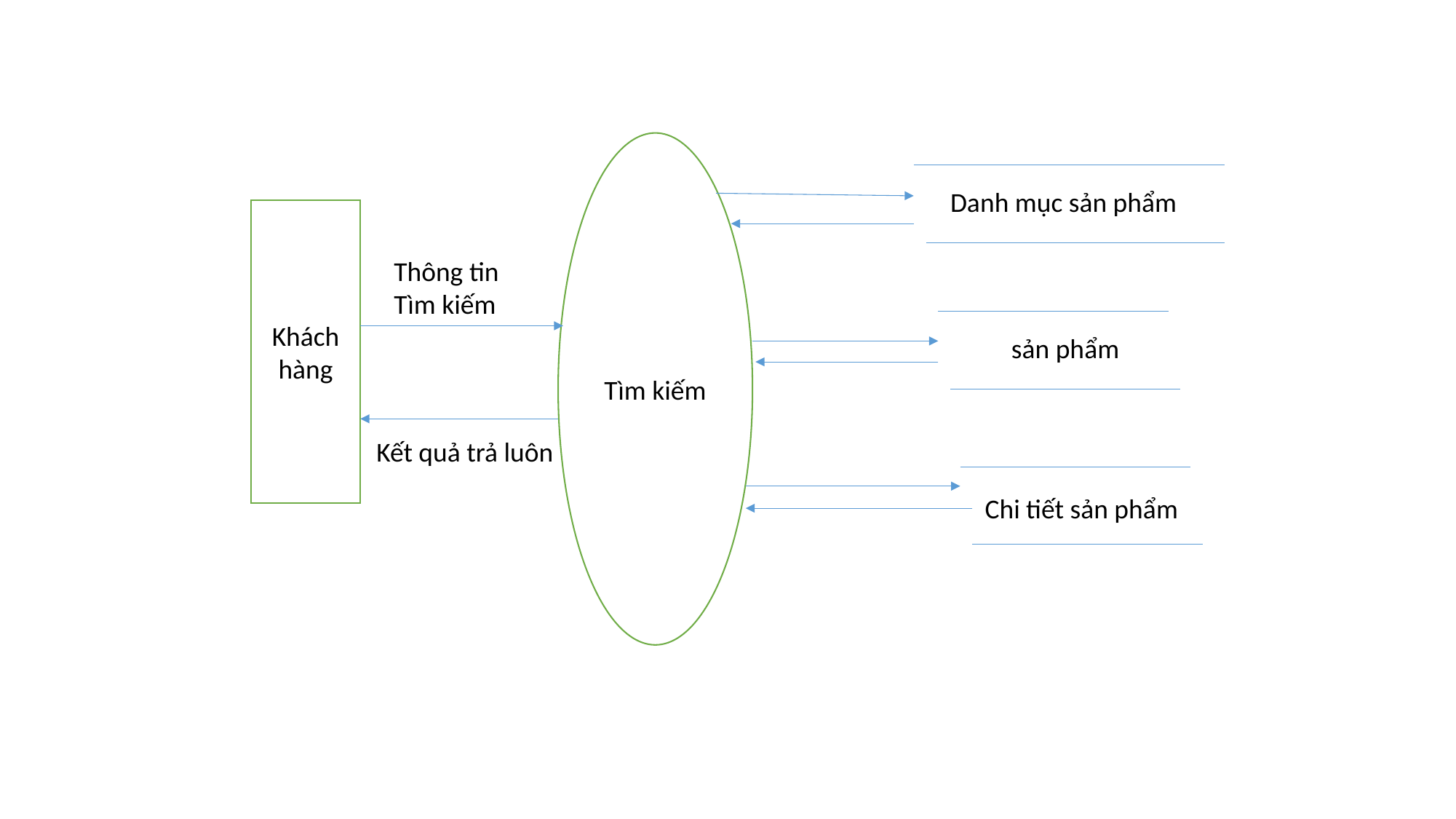

Tìm kiếm
Danh mục sản phẩm
Khách hàng
Thông tin
Tìm kiếm
sản phẩm
Kết quả trả luôn
Chi tiết sản phẩm